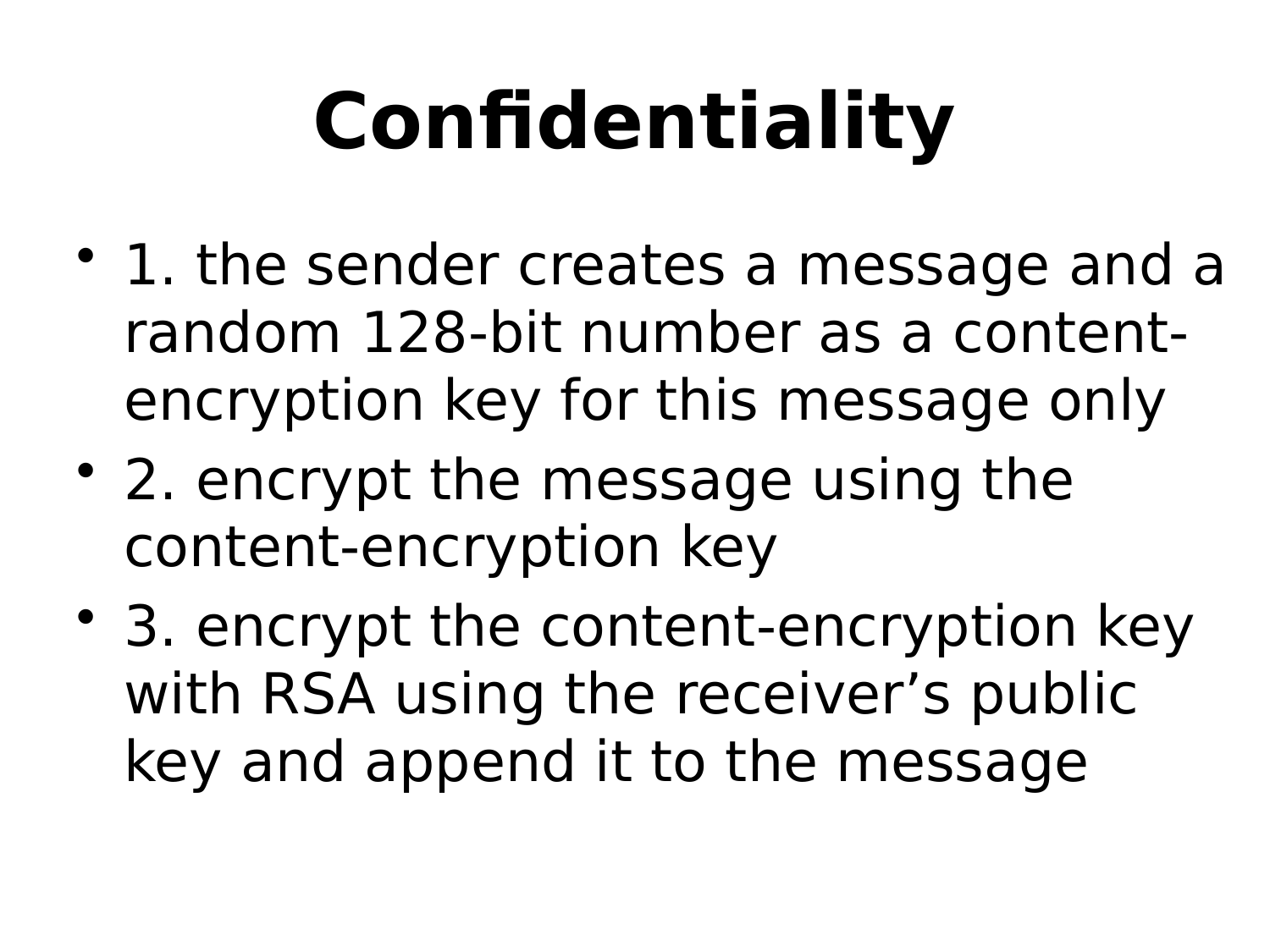

# Confidentiality
1. the sender creates a message and a random 128-bit number as a content-encryption key for this message only
2. encrypt the message using the content-encryption key
3. encrypt the content-encryption key with RSA using the receiver’s public key and append it to the message